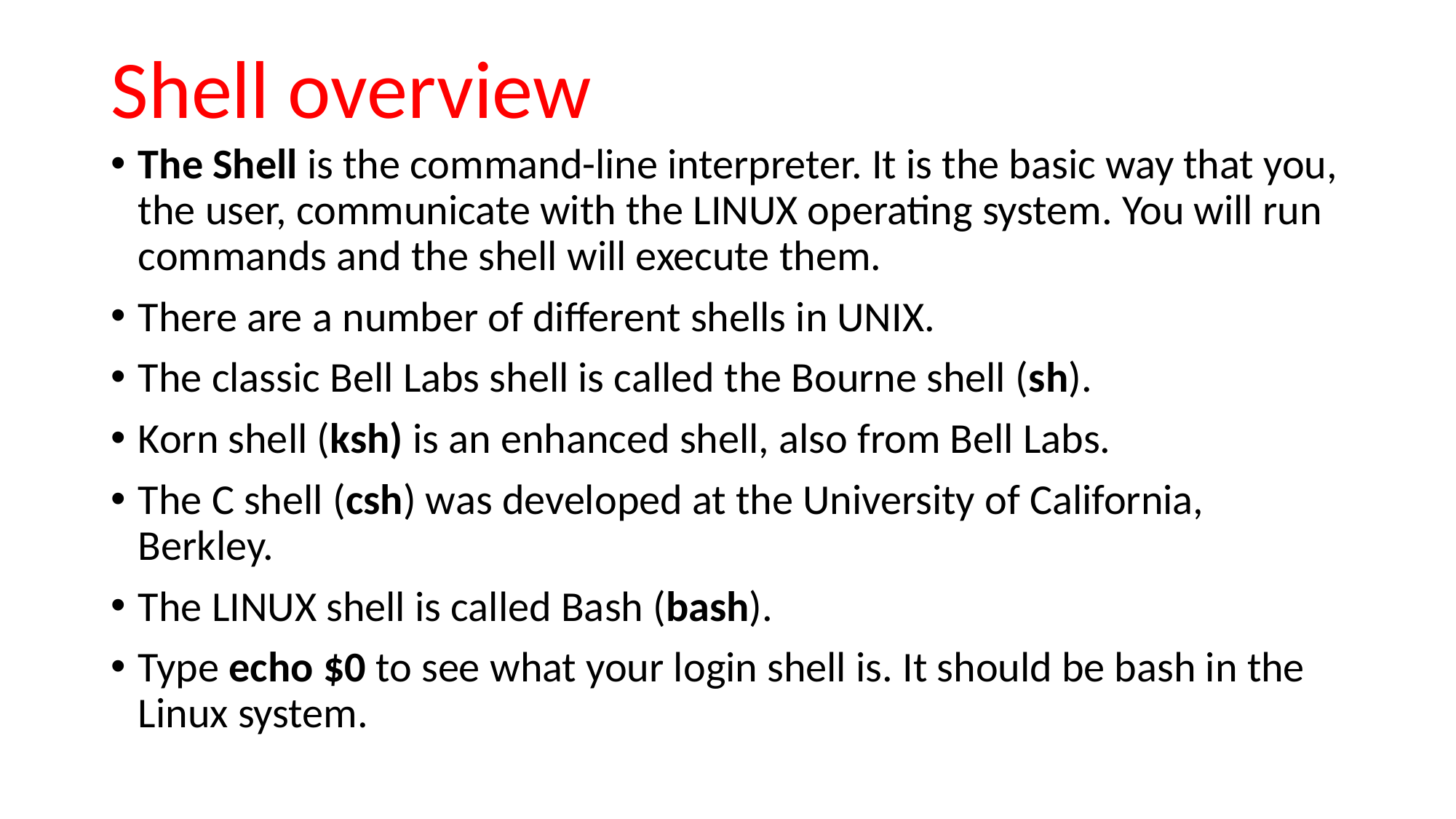

# Shell overview
The Shell is the command-line interpreter. It is the basic way that you, the user, communicate with the LINUX operating system. You will run commands and the shell will execute them.
There are a number of different shells in UNIX.
The classic Bell Labs shell is called the Bourne shell (sh).
Korn shell (ksh) is an enhanced shell, also from Bell Labs.
The C shell (csh) was developed at the University of California, Berkley.
The LINUX shell is called Bash (bash).
Type echo $0 to see what your login shell is. It should be bash in the Linux system.